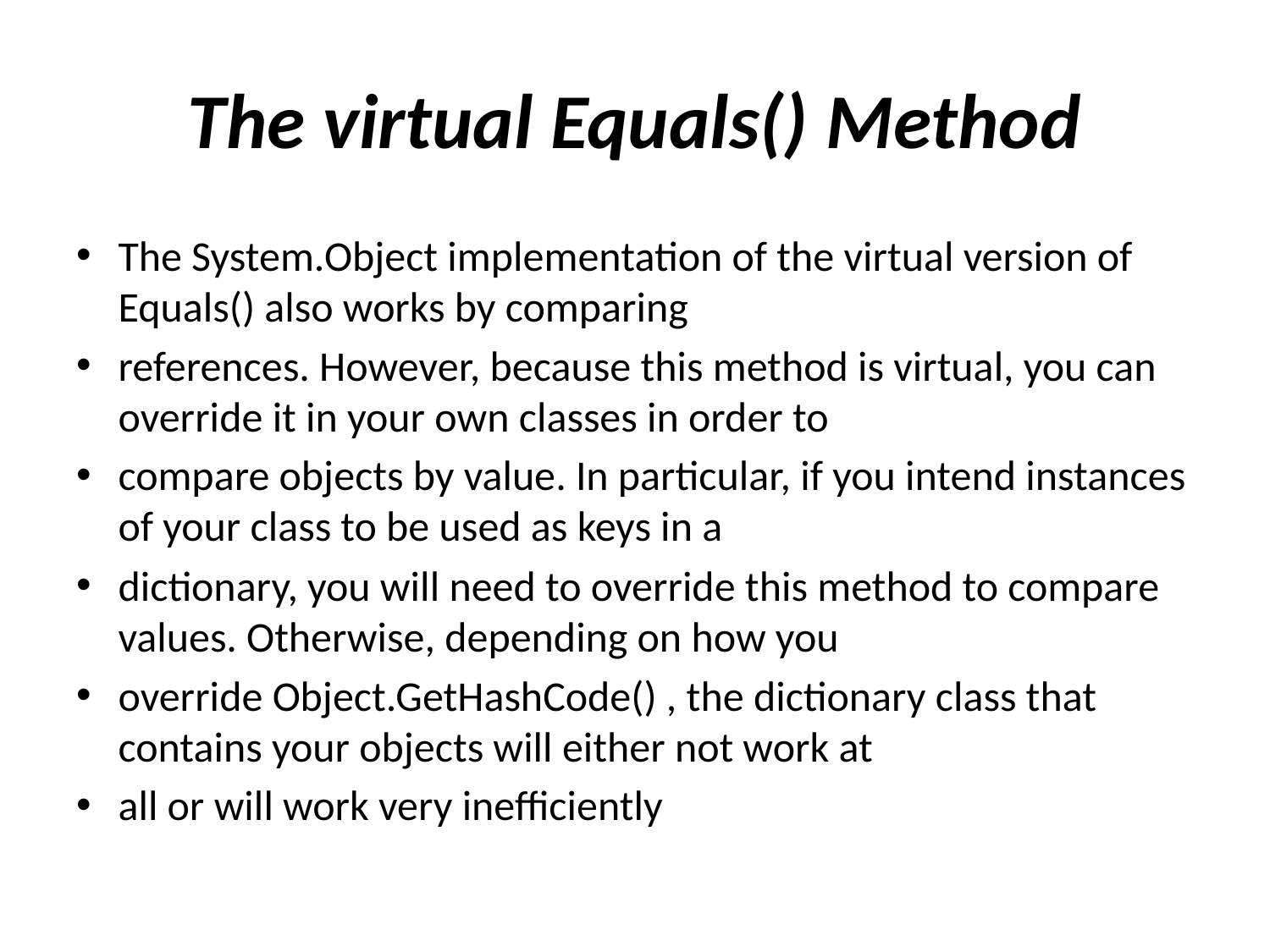

# The virtual Equals() Method
The System.Object implementation of the virtual version of Equals() also works by comparing
references. However, because this method is virtual, you can override it in your own classes in order to
compare objects by value. In particular, if you intend instances of your class to be used as keys in a
dictionary, you will need to override this method to compare values. Otherwise, depending on how you
override Object.GetHashCode() , the dictionary class that contains your objects will either not work at
all or will work very inefficiently